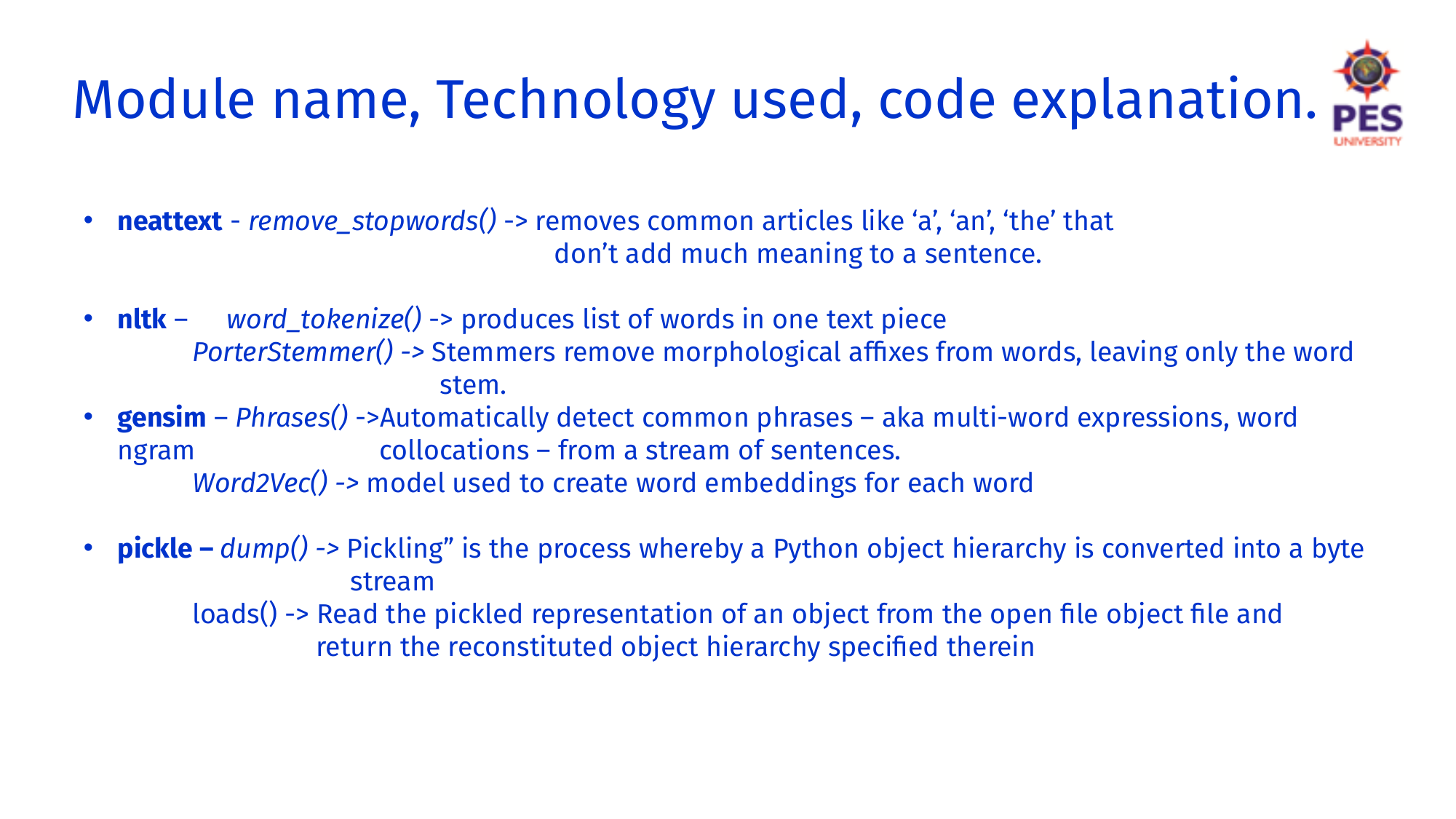

# Module name, Technology used, code explanation.
neattext - remove_stopwords() -> removes common articles like ‘a’, ‘an’, ‘the’ that 				       		don’t add much meaning to a sentence.

nltk –	word_tokenize() -> produces list of words in one text piece
	PorterStemmer() -> Stemmers remove morphological affixes from words, leaving only the word 			    stem.
gensim – Phrases() ->Automatically detect common phrases – aka multi-word expressions, word ngram 		      collocations – from a stream of sentences.
	Word2Vec() -> model used to create word embeddings for each word

pickle – dump() -> Pickling” is the process whereby a Python object hierarchy is converted into a byte 		  stream
	loads() -> Read the pickled representation of an object from the open file object file and 		  return the reconstituted object hierarchy specified therein